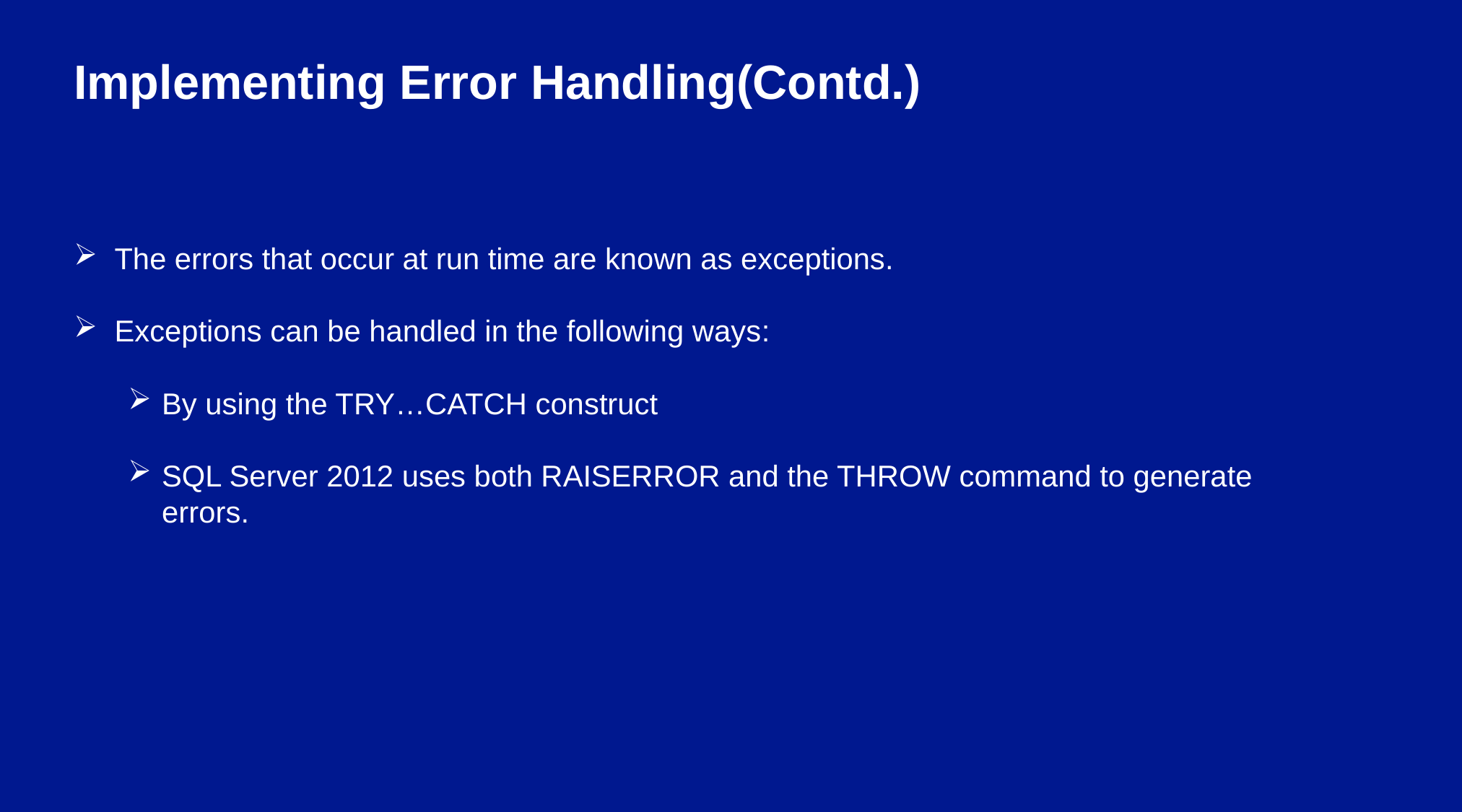

Implementing Error Handling(Contd.)
The errors that occur at run time are known as exceptions.

Exceptions can be handled in the following ways:

By using the TRY…CATCH construct

SQL Server 2012 uses both RAISERROR and the THROW command to generate errors.